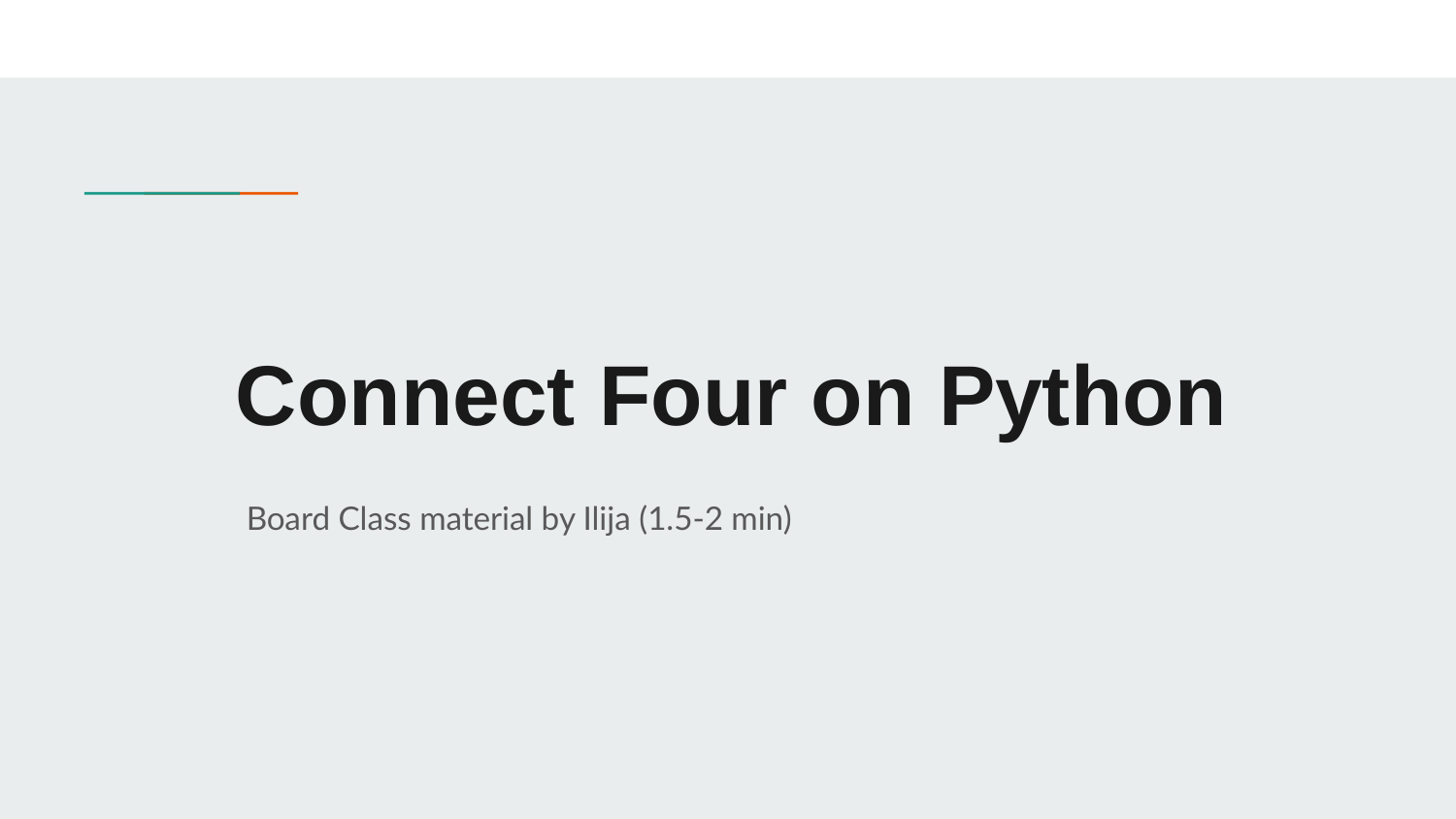

# Connect Four on Python
Board Class material by Ilija (1.5-2 min)